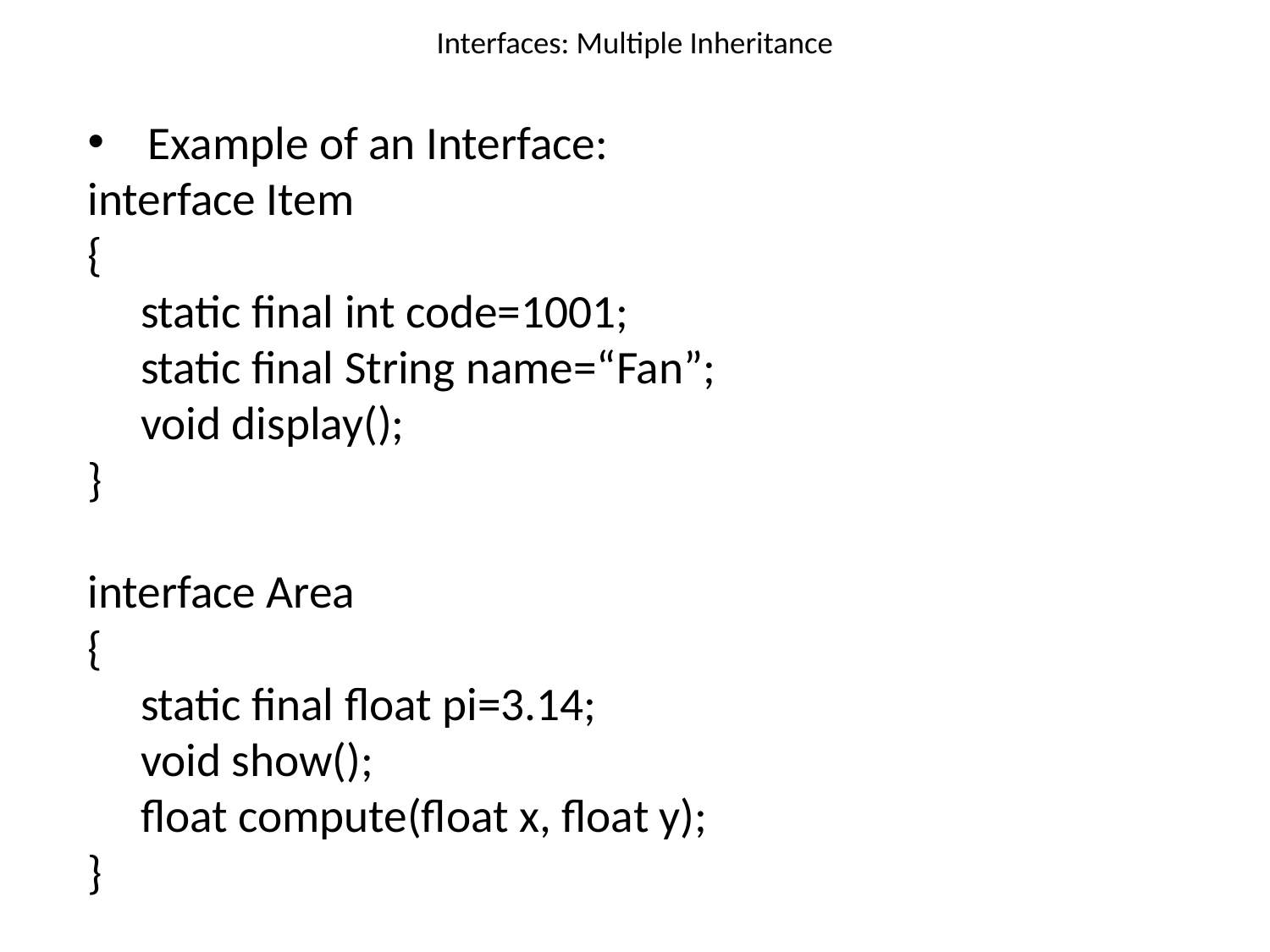

# Interfaces: Multiple Inheritance
Example of an Interface:
interface Item
{
     static final int code=1001;
     static final String name=“Fan”;
     void display();
}

interface Area
{
     static final float pi=3.14;
     void show();
     float compute(float x, float y);
}